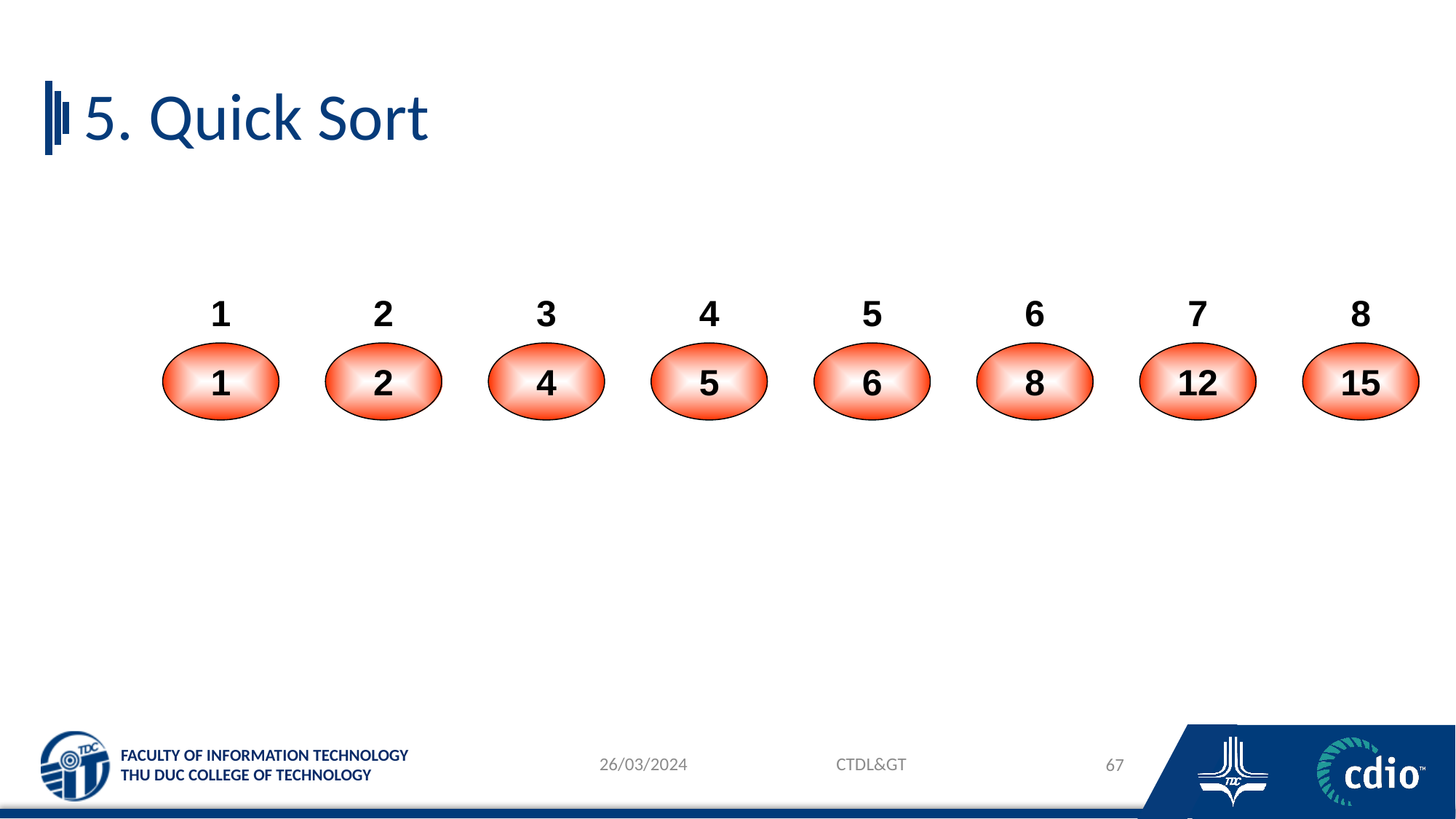

5. Quick Sort
1
2
3
4
5
6
7
8
1
2
4
5
6
8
12
15

26/03/2024
CTDL&GT
67